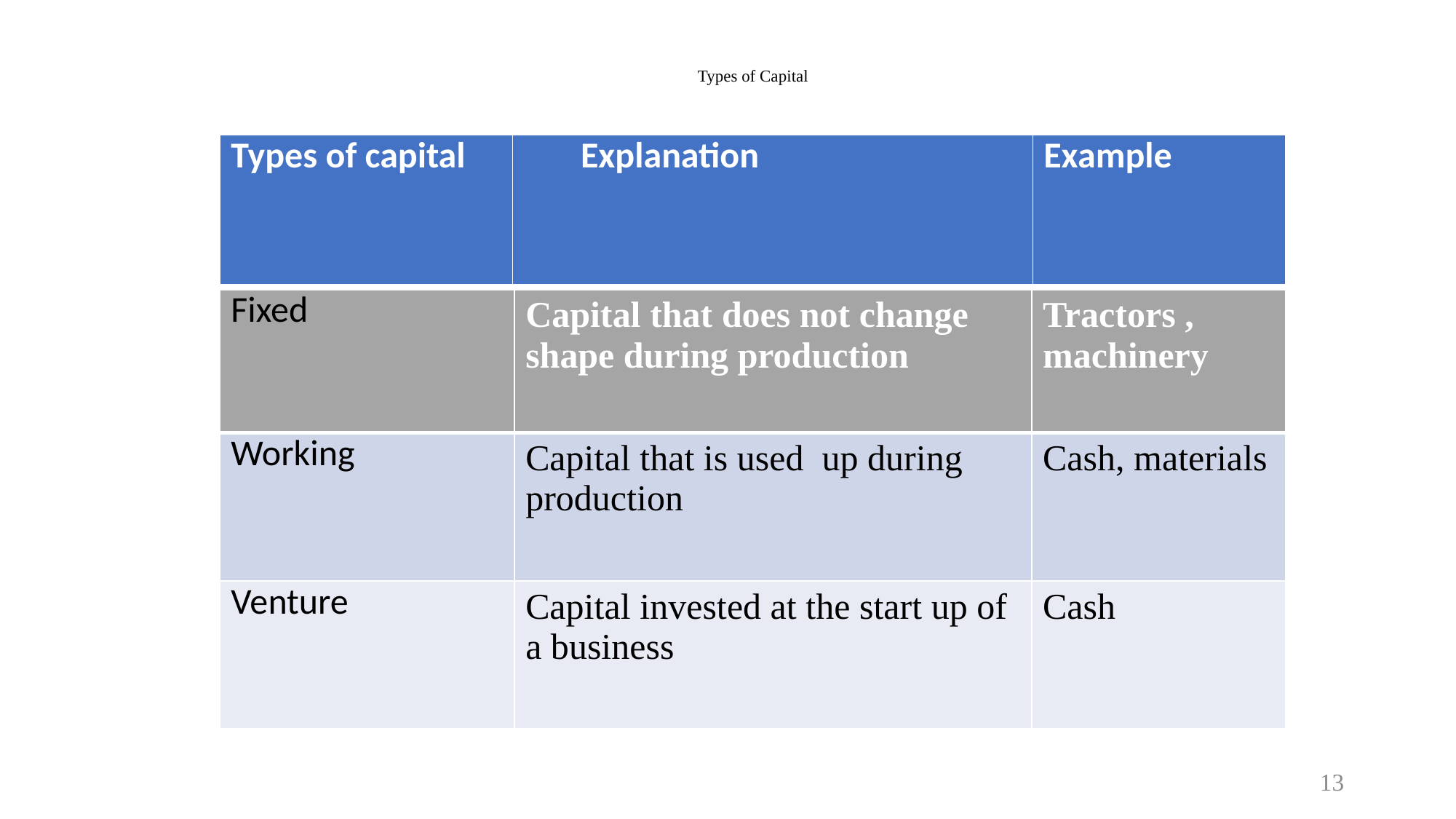

# Types of Capital

| Types of capital | Explanation | Example |
| --- | --- | --- |
| Fixed | Capital that does not change shape during production | Tractors , machinery |
| --- | --- | --- |
| Working | Capital that is used up during production | Cash, materials |
| Venture | Capital invested at the start up of a business | Cash |
13